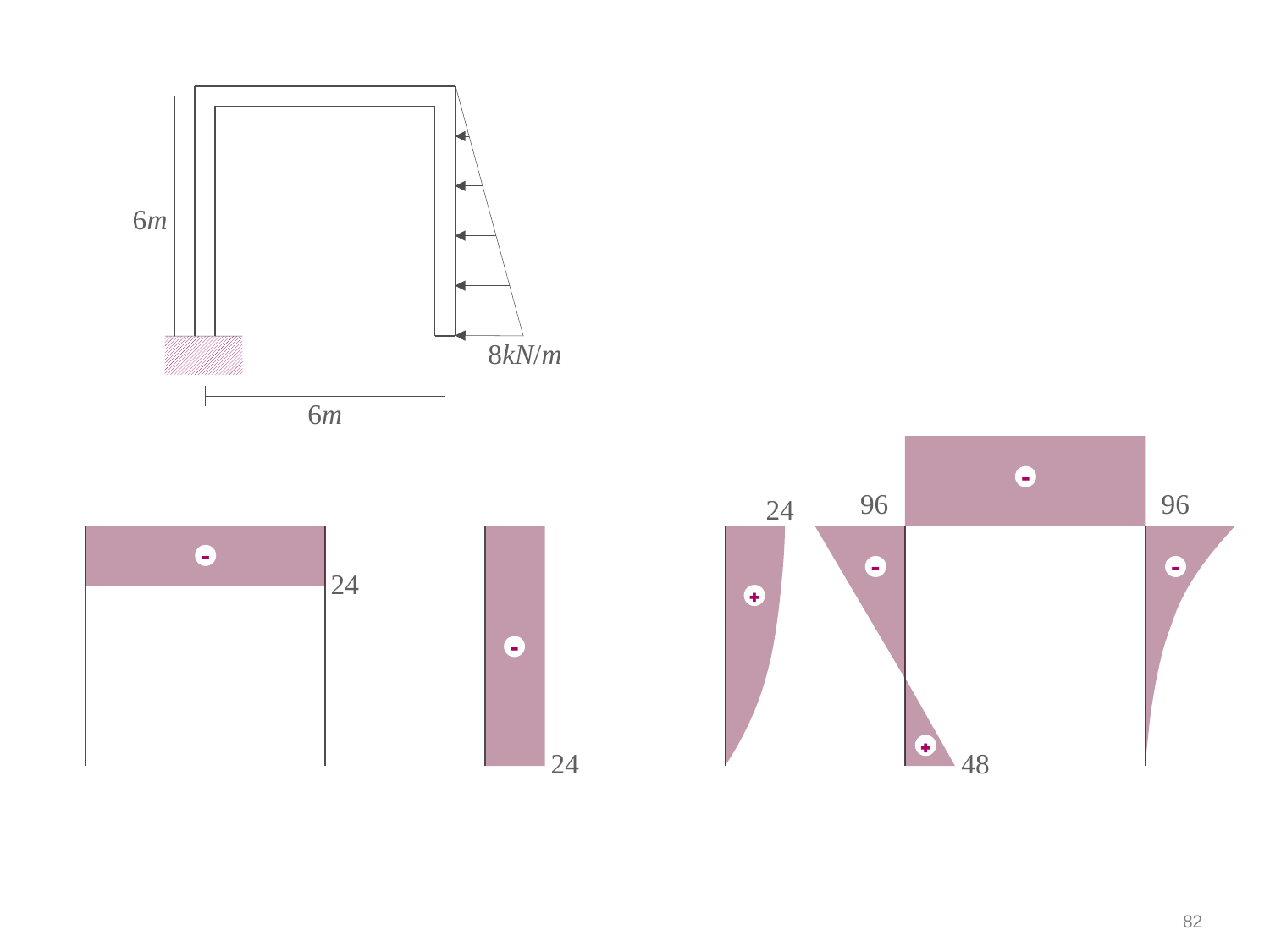

6m

8kN/m
6m

-
96
96
24

-
-
-
24
+
-
+
24
48